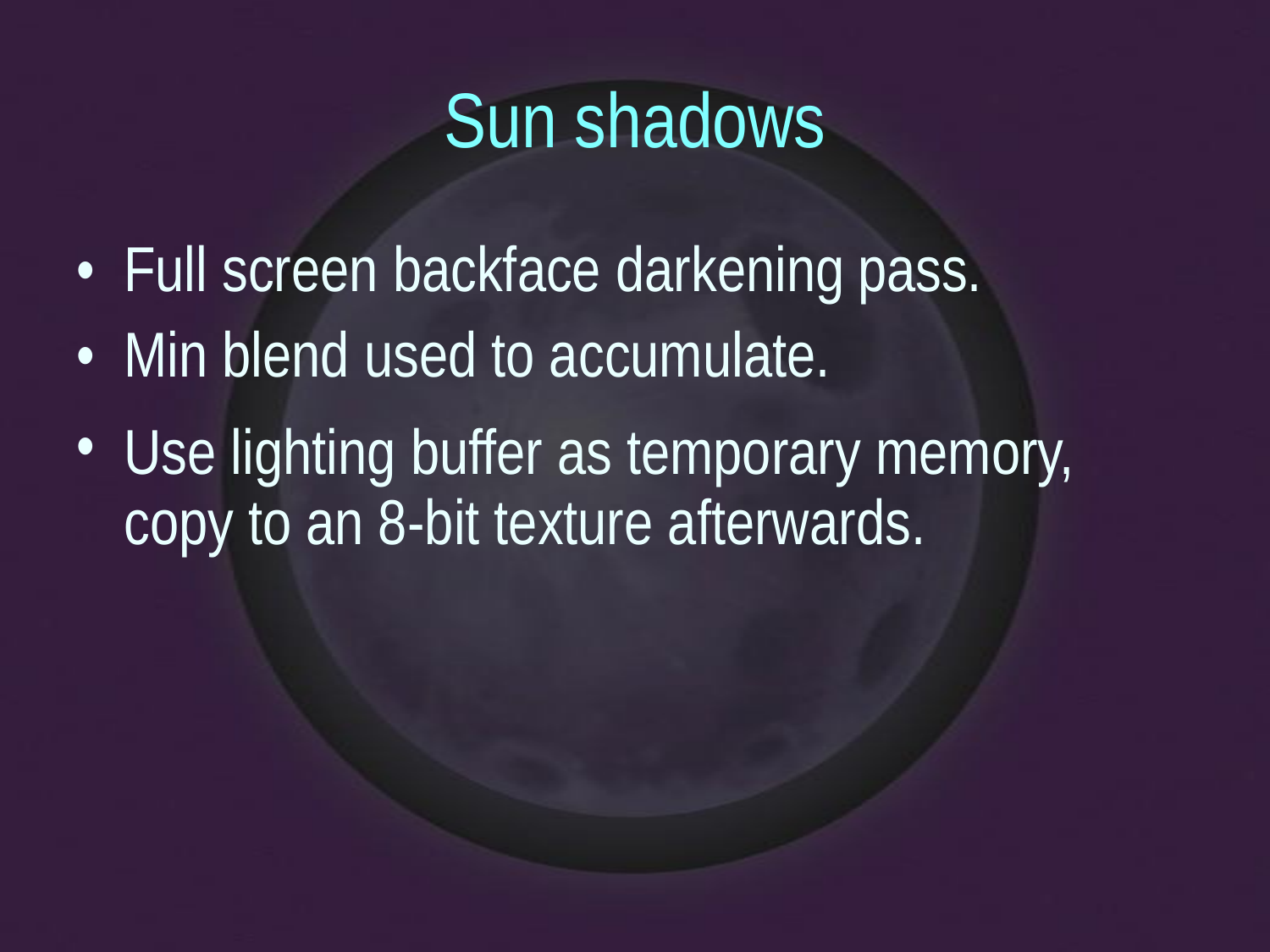

Sun shadows
•
•
•
Full screen backface darkening
Min blend used to accumulate.
pass.
Use lighting buffer as temporary memory,
copy to an 8-bit texture afterwards.